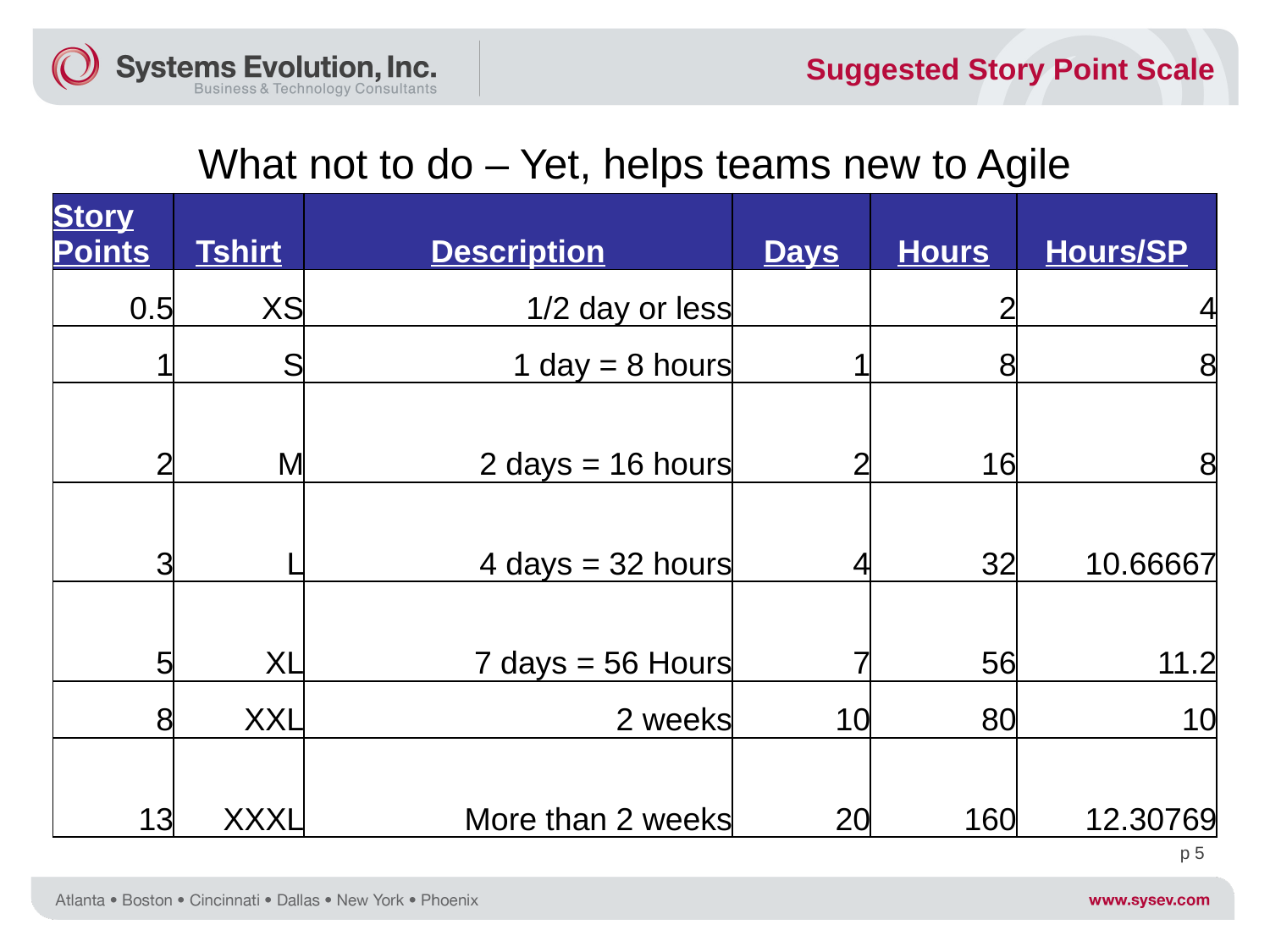

Suggested Story Point Scale
What not to do – Yet, helps teams new to Agile
| Story Points | Tshirt | Description | Days | Hours | Hours/SP |
| --- | --- | --- | --- | --- | --- |
| 0.5 | XS | 1/2 day or less |  | 2 | 4 |
| 1 | S | 1 day = 8 hours | 1 | 8 | 8 |
| 2 | M | 2 days = 16 hours | 2 | 16 | 8 |
| 3 | L | 4 days = 32 hours | 4 | 32 | 10.66667 |
| 5 | XL | 7 days = 56 Hours | 7 | 56 | 11.2 |
| 8 | XXL | 2 weeks | 10 | 80 | 10 |
| 13 | XXXL | More than 2 weeks | 20 | 160 | 12.30769 |
p 5